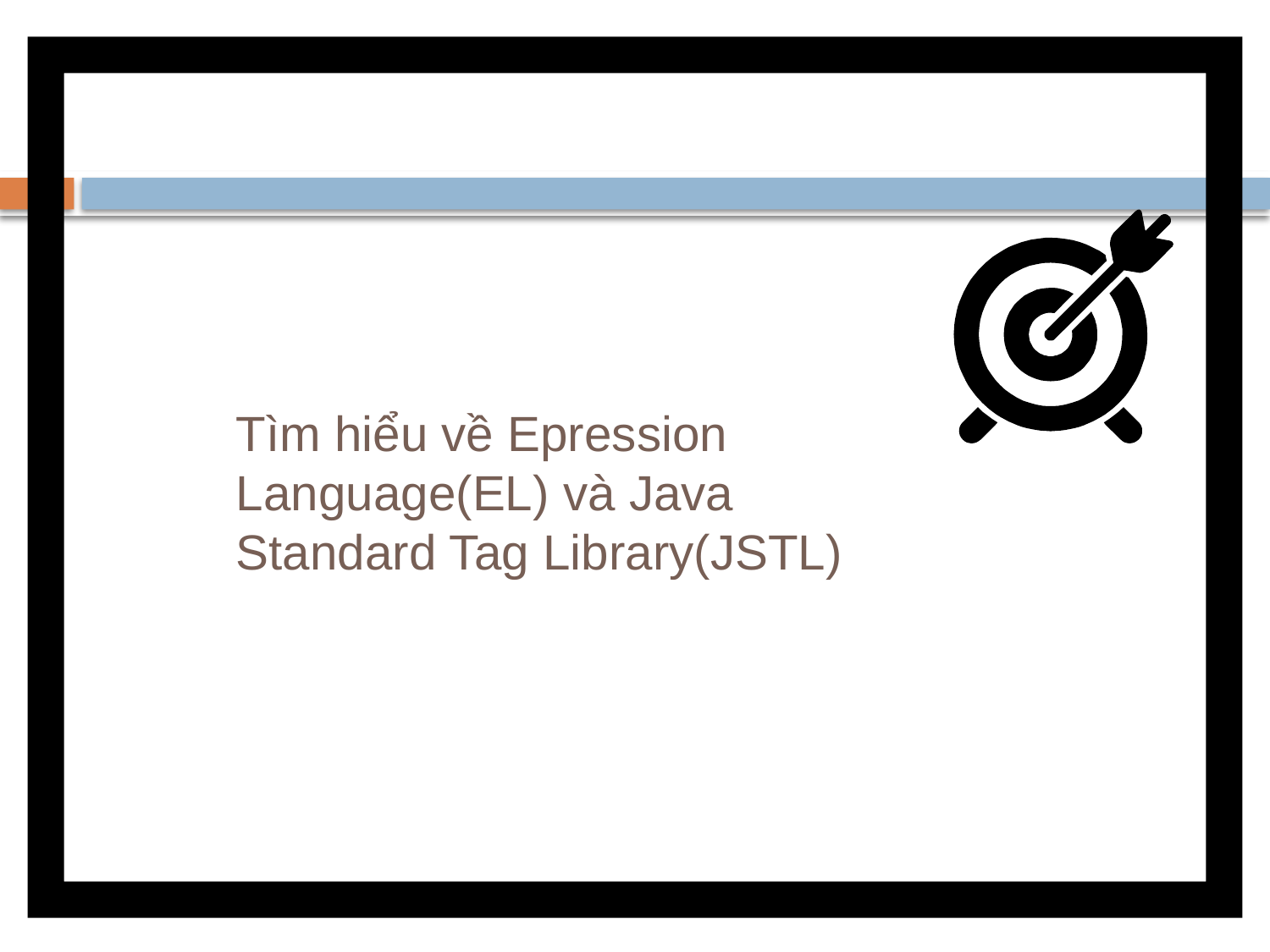

# Tìm hiểu về Epression Language(EL) và Java Standard Tag Library(JSTL)